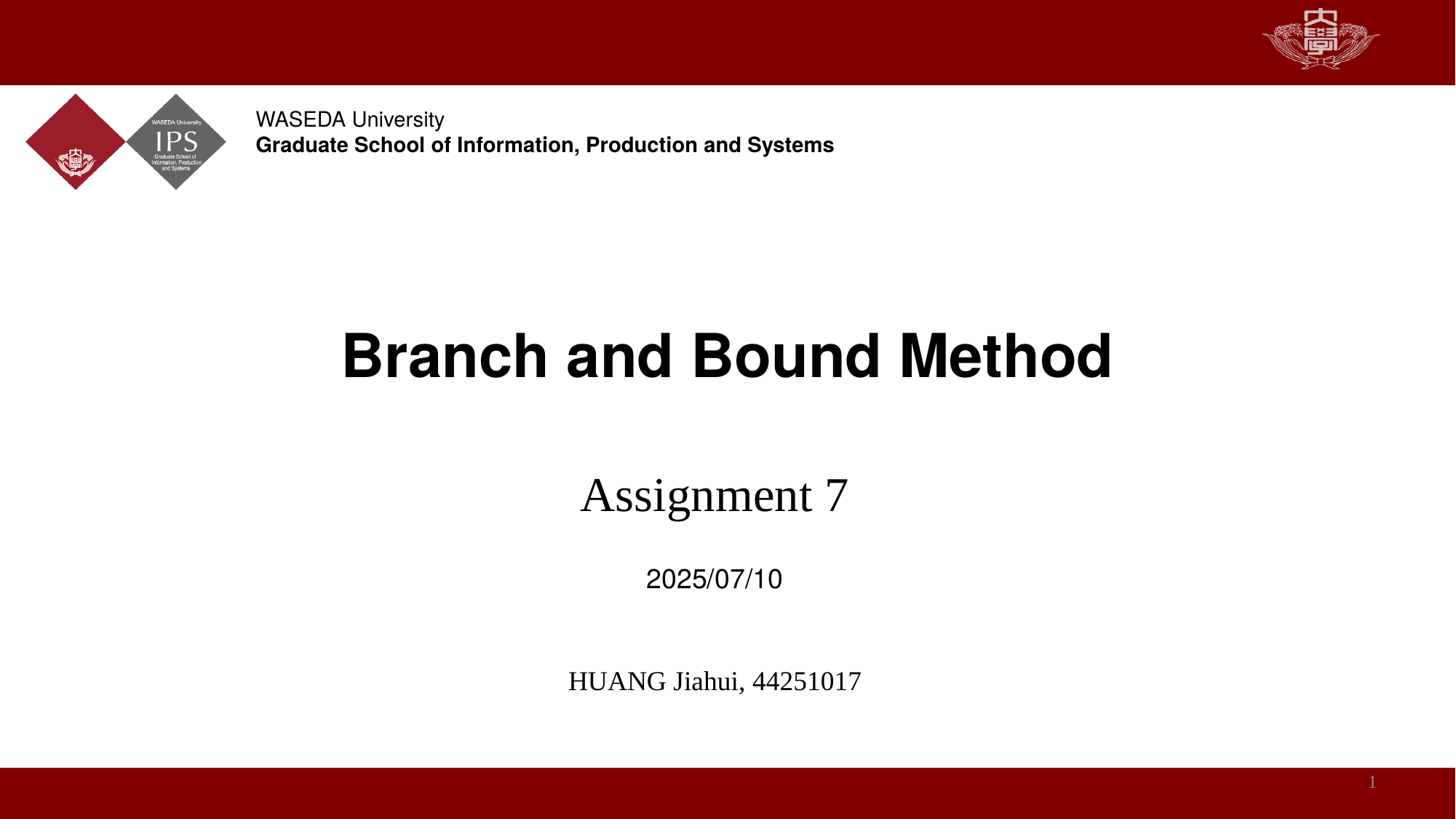

Branch and Bound Method
Assignment 7
2025/07/10
HUANG Jiahui, 44251017
1